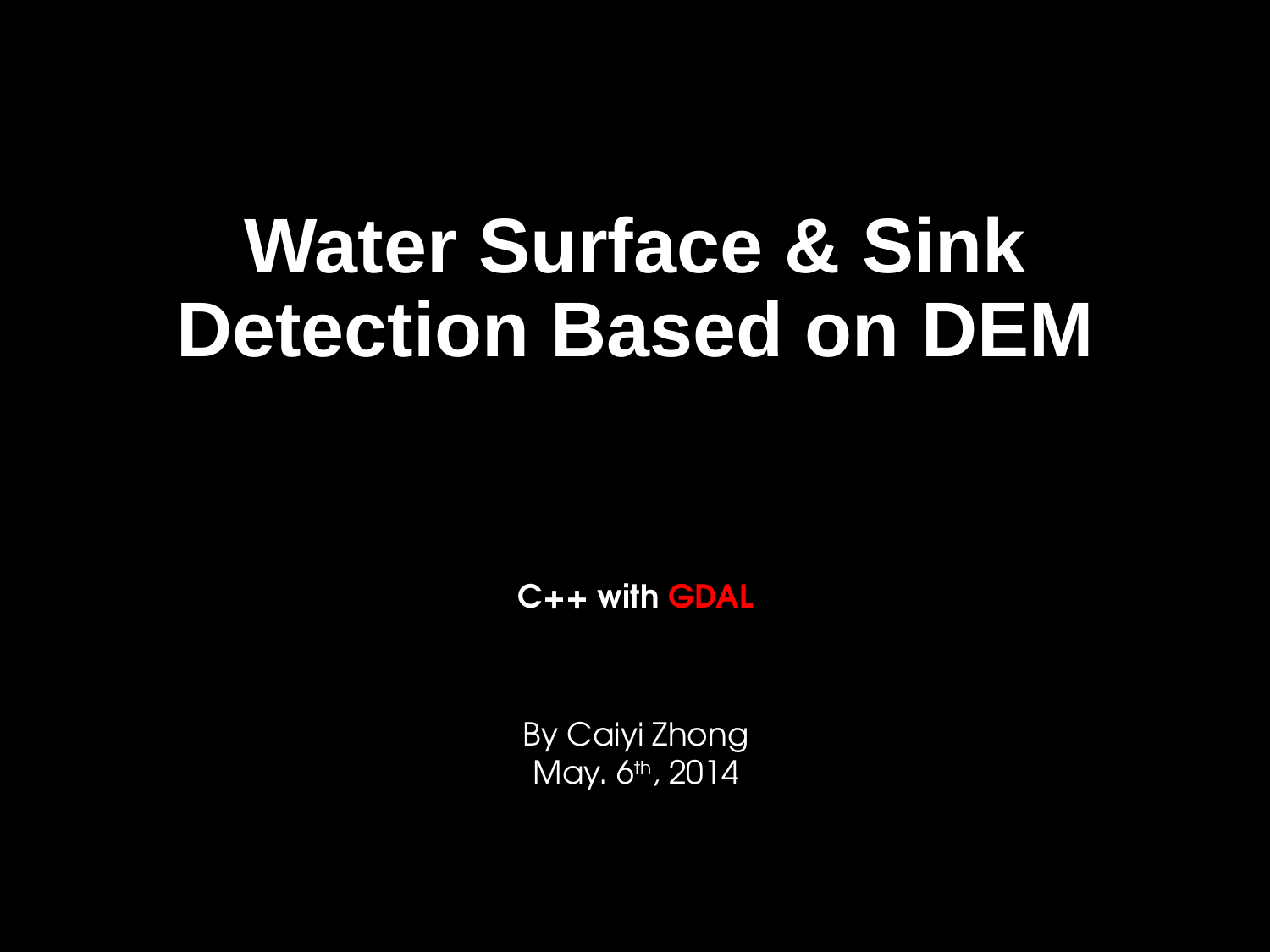

# Water Surface & Sink Detection Based on DEM
C++ with GDAL
By Caiyi Zhong
May. 6th, 2014